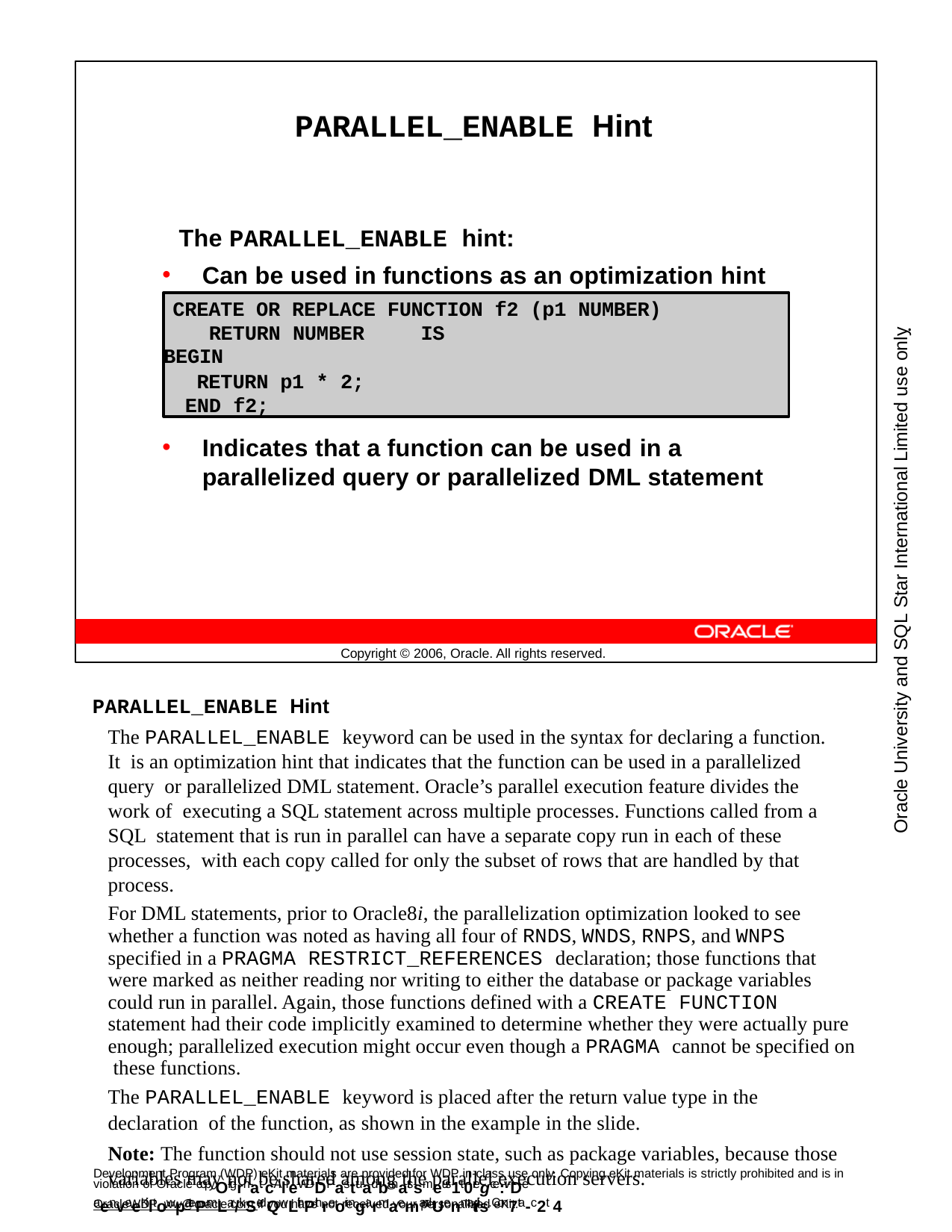

PARALLEL_ENABLE Hint

The PARALLEL_ENABLE hint:
Can be used in functions as an optimization hint
CREATE OR REPLACE FUNCTION f2 (p1 NUMBER)  RETURN NUMBER	IS
BEGIN
RETURN p1 * 2;  END f2;
Oracle University and SQL Star International Limited use onlyฺ
PARALLEL_ENABLE
Indicates that a function can be used in a  parallelized query or parallelized DML statement
Copyright © 2006, Oracle. All rights reserved.
PARALLEL_ENABLE Hint
The PARALLEL_ENABLE keyword can be used in the syntax for declaring a function. It  is an optimization hint that indicates that the function can be used in a parallelized query  or parallelized DML statement. Oracle’s parallel execution feature divides the work of  executing a SQL statement across multiple processes. Functions called from a SQL  statement that is run in parallel can have a separate copy run in each of these processes,  with each copy called for only the subset of rows that are handled by that process.
For DML statements, prior to Oracle8i, the parallelization optimization looked to see  whether a function was noted as having all four of RNDS, WNDS, RNPS, and WNPS  specified in a PRAGMA RESTRICT_REFERENCES declaration; those functions that  were marked as neither reading nor writing to either the database or package variables  could run in parallel. Again, those functions defined with a CREATE FUNCTION  statement had their code implicitly examined to determine whether they were actually pure  enough; parallelized execution might occur even though a PRAGMA cannot be specified on  these functions.
The PARALLEL_ENABLE keyword is placed after the return value type in the declaration  of the function, as shown in the example in the slide.
Note: The function should not use session state, such as package variables, because those  variables may not be shared among the parallel execution servers.
Development Program (WDP) eKit materials are provided for WDP in-class use only. Copying eKit materials is strictly prohibited and is in
violation of Oracle copyOrigrhat. cAllleWDDPasttuadbenatssmeus1t 0regce:ivDe aenveeKiltowpatePrmLar/kSedQwLithPthreoir ngarmaemandUenmaitils. Con7ta-c2t 4
OracleWDP_ww@oracle.com if you have not received your personalized eKit.